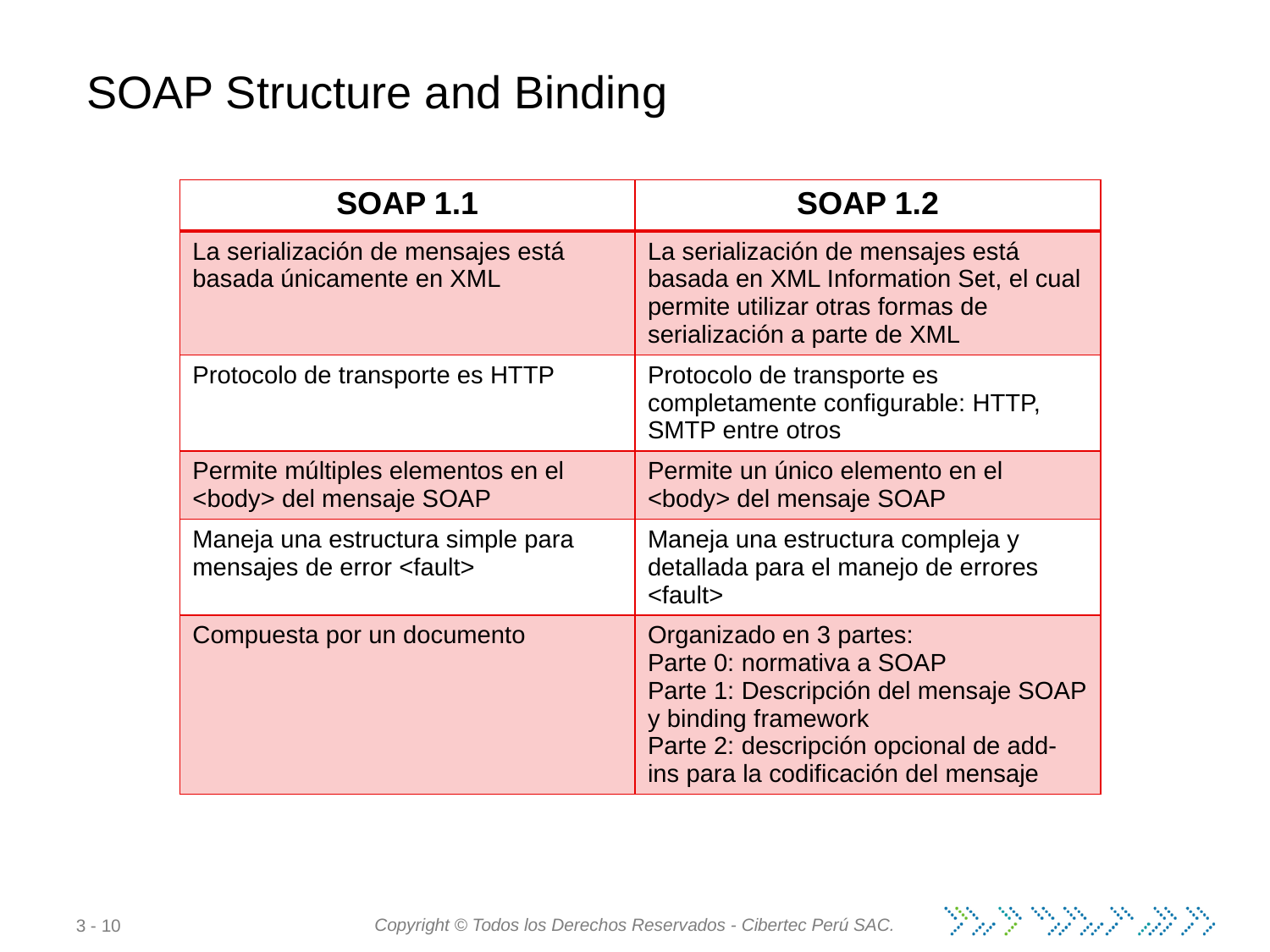

SOAP Structure and Binding
| SOAP 1.1 | SOAP 1.2 |
| --- | --- |
| La serialización de mensajes está basada únicamente en XML | La serialización de mensajes está basada en XML Information Set, el cual permite utilizar otras formas de serialización a parte de XML |
| Protocolo de transporte es HTTP | Protocolo de transporte es completamente configurable: HTTP, SMTP entre otros |
| Permite múltiples elementos en el <body> del mensaje SOAP | Permite un único elemento en el <body> del mensaje SOAP |
| Maneja una estructura simple para mensajes de error <fault> | Maneja una estructura compleja y detallada para el manejo de errores <fault> |
| Compuesta por un documento | Organizado en 3 partes: Parte 0: normativa a SOAP Parte 1: Descripción del mensaje SOAP y binding framework Parte 2: descripción opcional de add-ins para la codificación del mensaje |